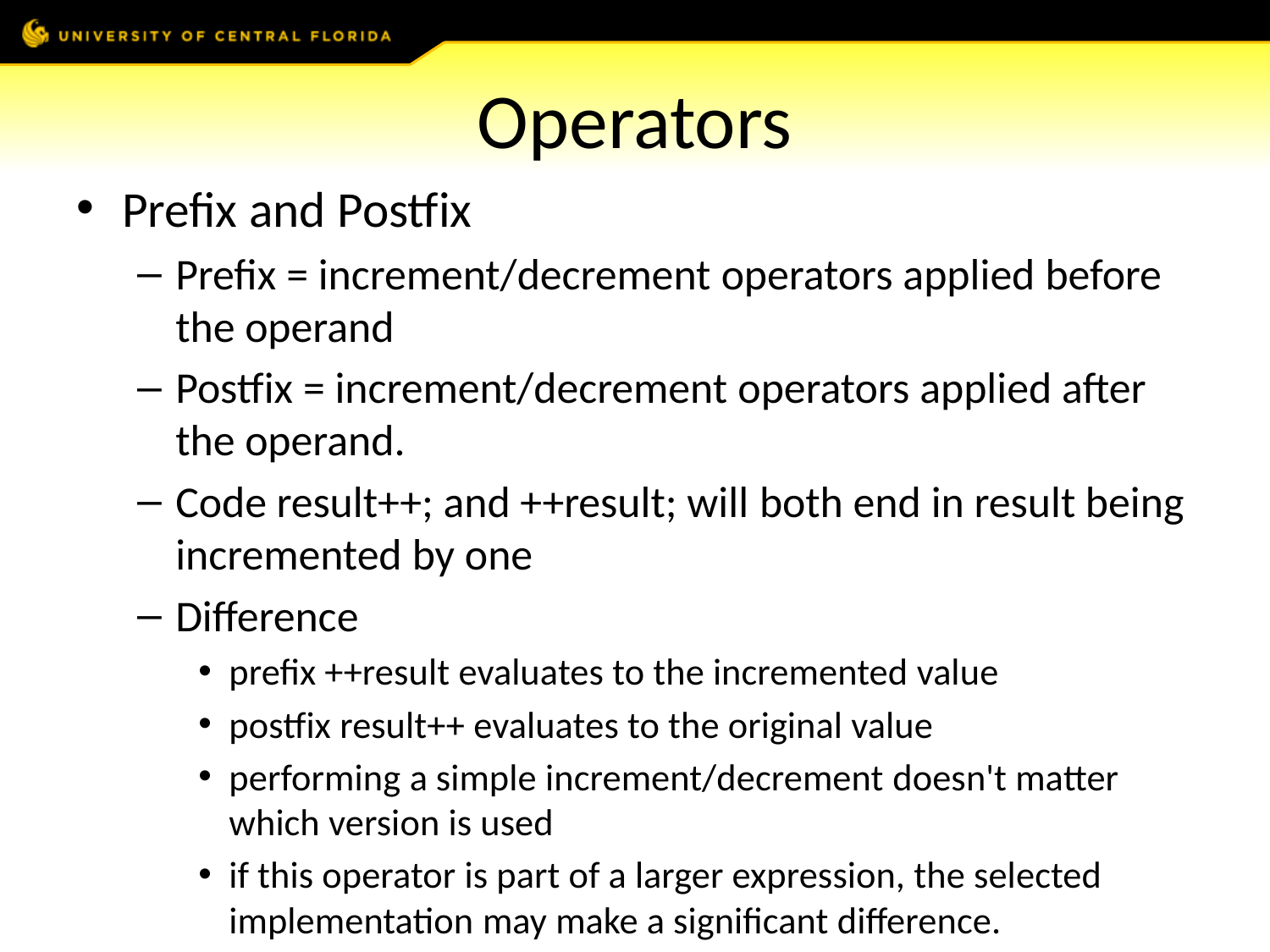

# Operators
Prefix and Postfix
Prefix = increment/decrement operators applied before the operand
Postfix = increment/decrement operators applied after the operand.
Code result++; and ++result; will both end in result being incremented by one
Difference
prefix ++result evaluates to the incremented value
postfix result++ evaluates to the original value
performing a simple increment/decrement doesn't matter which version is used
if this operator is part of a larger expression, the selected implementation may make a significant difference.